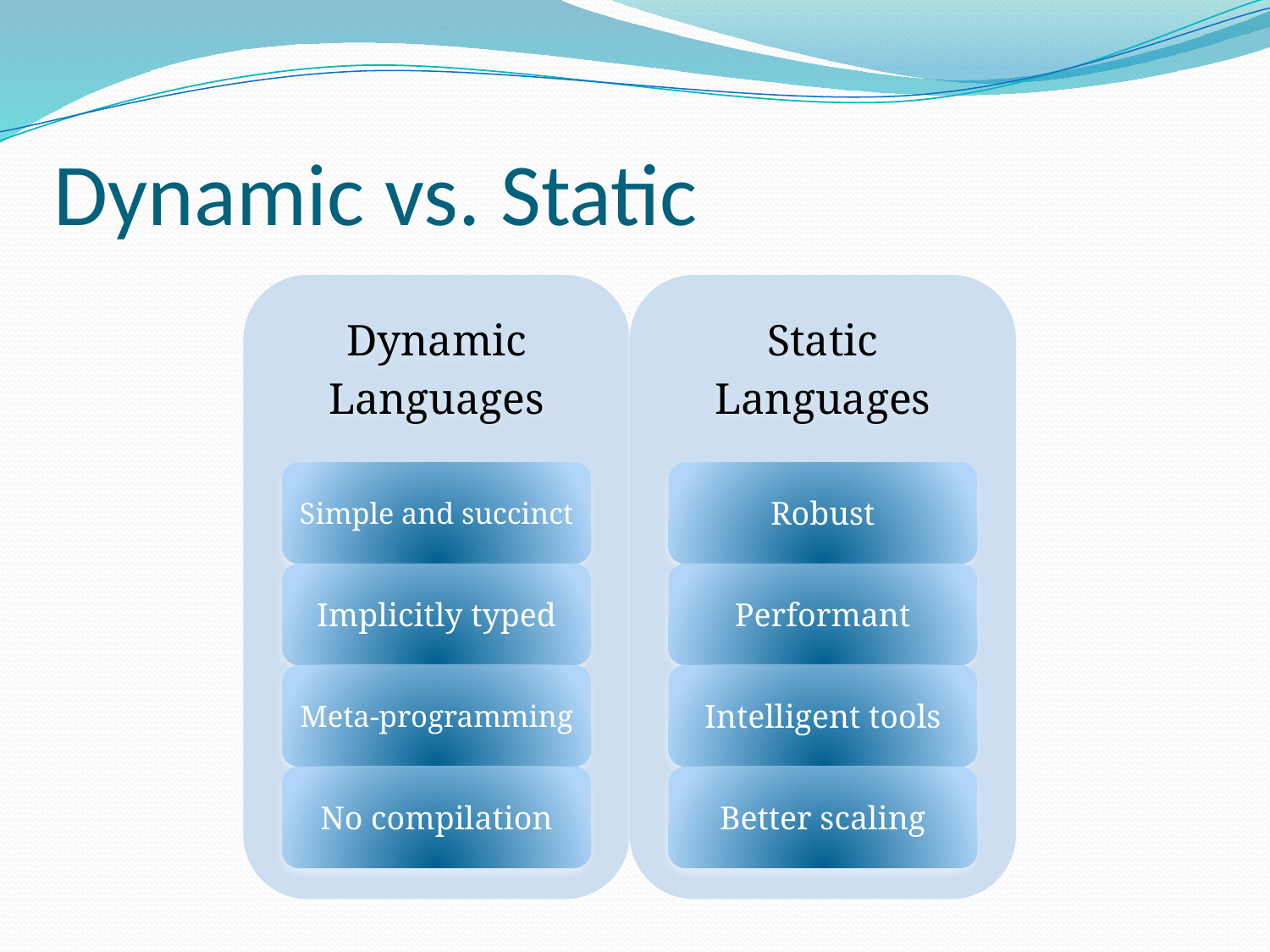

# Dynamic vs. Static
Dynamic
Languages
Static
Languages
Robust
Simple and succinct
Intelligent tools
Implicitly typed
Meta-programming
No compilation
Performant
Better scaling